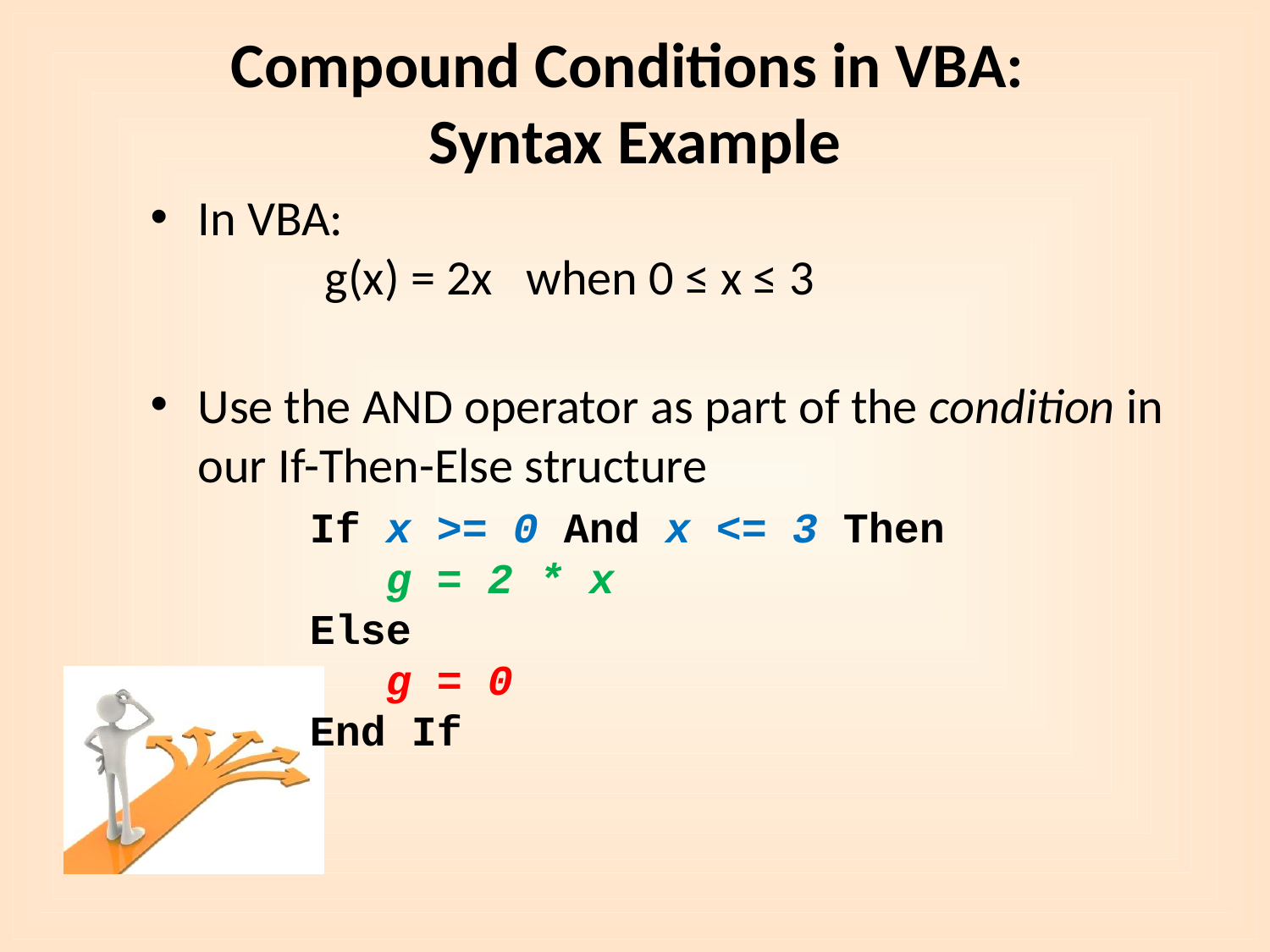

# Compound Conditions in VBA: Syntax Example
In VBA:
	g(x) = 2x   when 0 ≤ x ≤ 3
Use the AND operator as part of the condition in our If-Then-Else structure
If x >= 0 And x <= 3 Then
   g = 2 * x
Else
   g = 0
End If